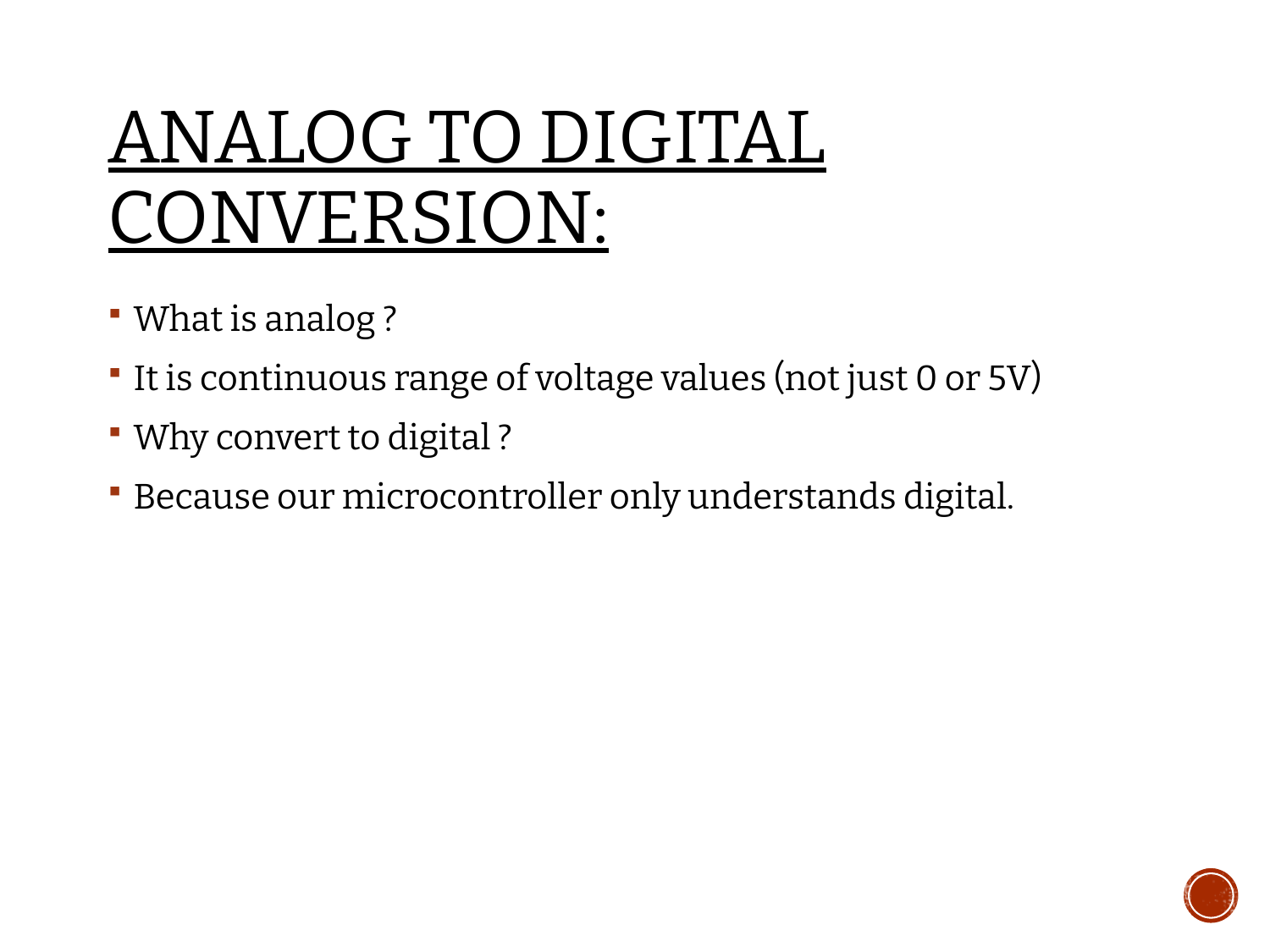

# Analog to Digital Conversion:
What is analog ?
It is continuous range of voltage values (not just 0 or 5V)
Why convert to digital ?
Because our microcontroller only understands digital.